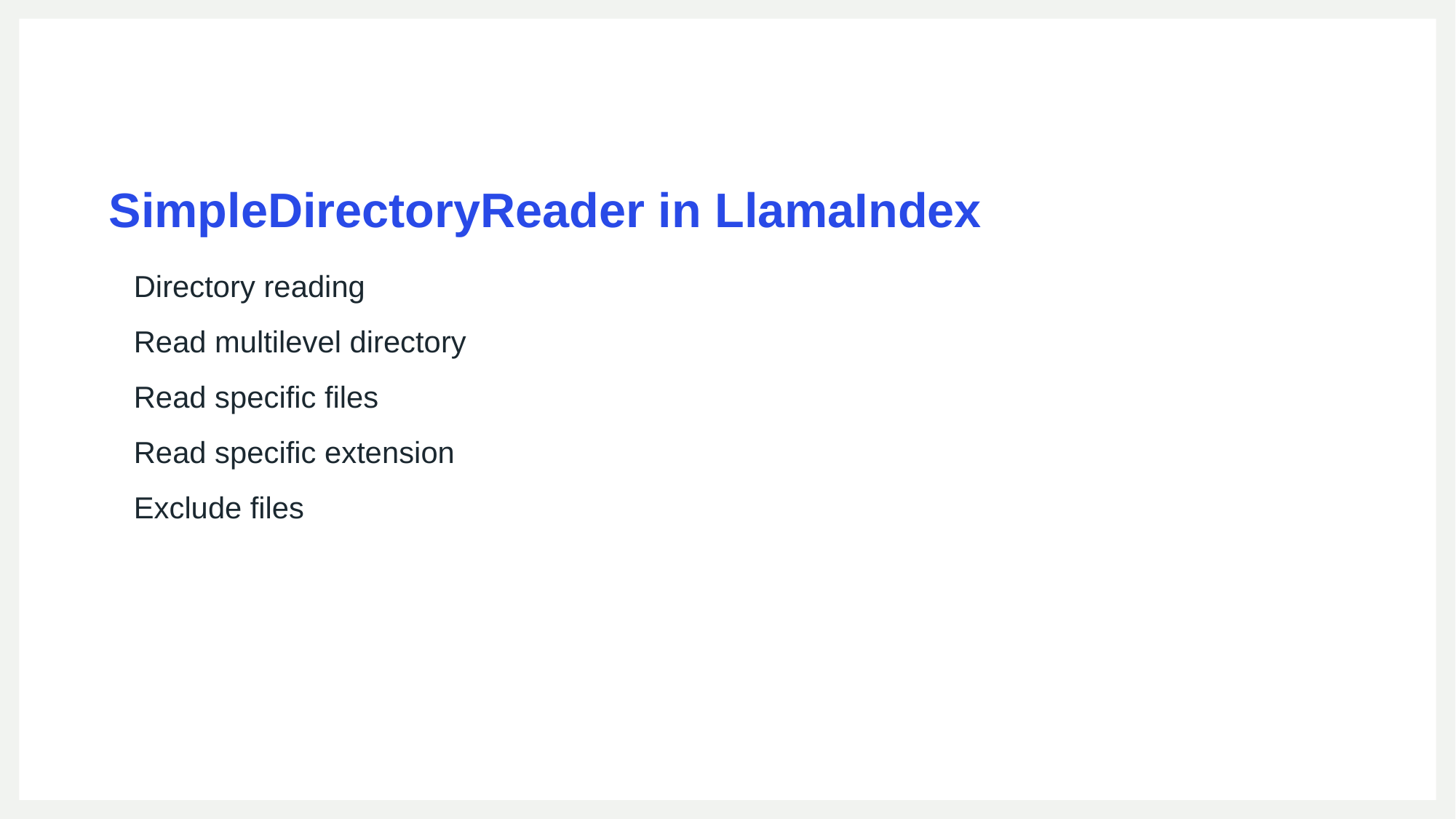

# SimpleDirectoryReader in LlamaIndex
Directory reading
Read multilevel directory
Read specific files
Read specific extension
Exclude files